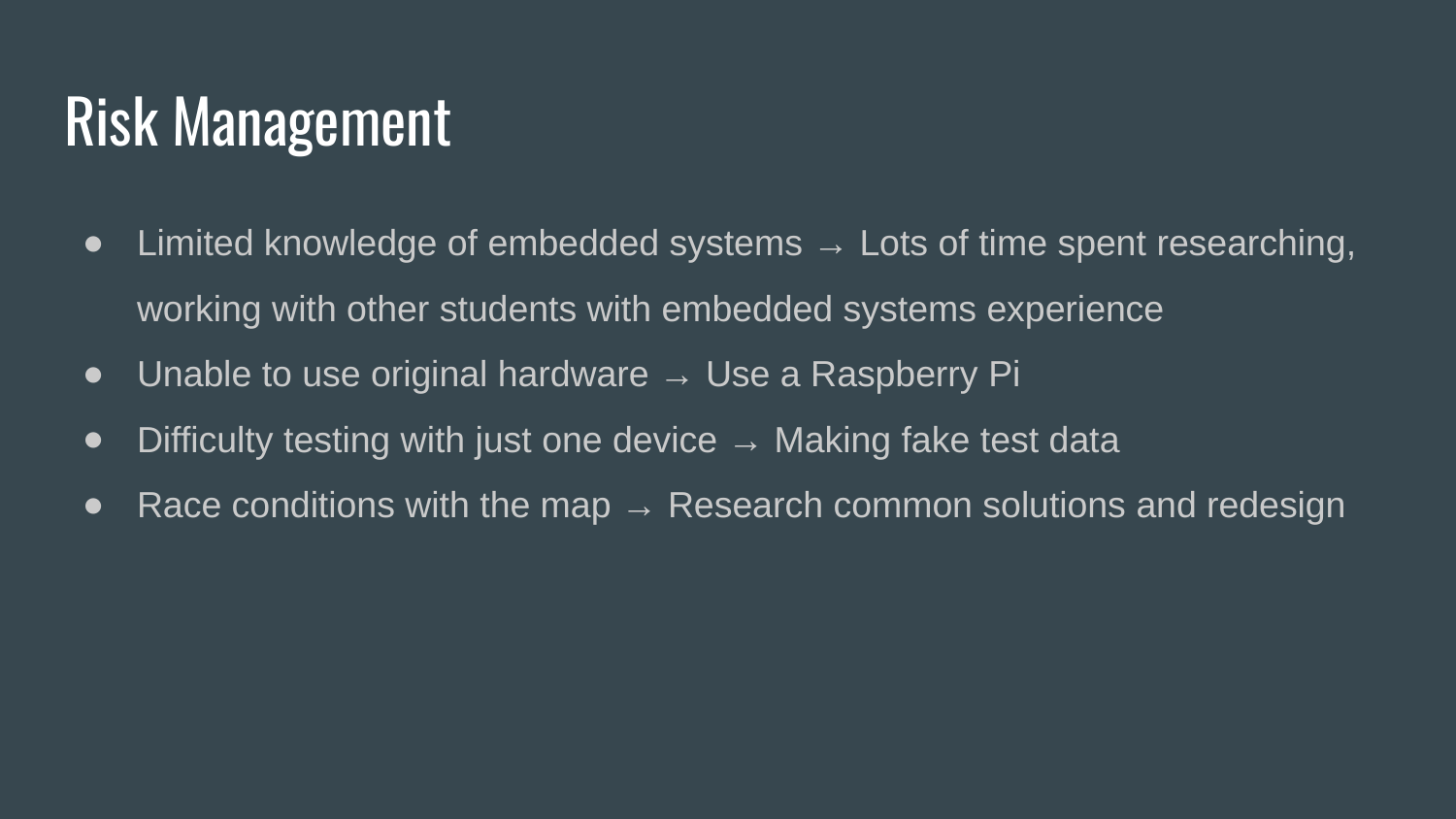

# Risk Management
Limited knowledge of embedded systems → Lots of time spent researching, working with other students with embedded systems experience
Unable to use original hardware → Use a Raspberry Pi
Difficulty testing with just one device → Making fake test data
Race conditions with the map → Research common solutions and redesign